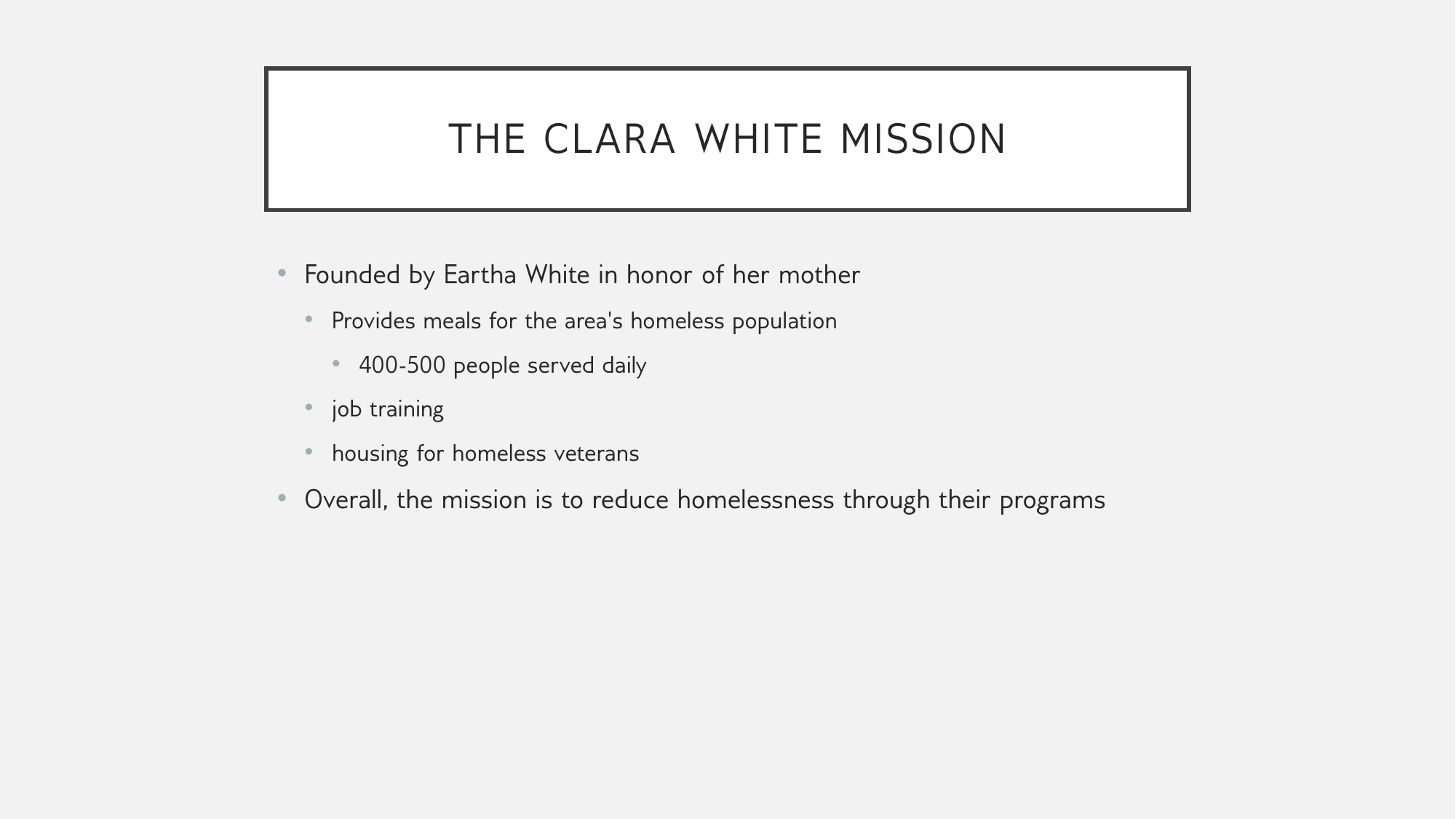

# The Clara white mission
Founded by Eartha White in honor of her mother
Provides meals for the area's homeless population
400-500 people served daily
job training
housing for homeless veterans
Overall, the mission is to reduce homelessness through their programs